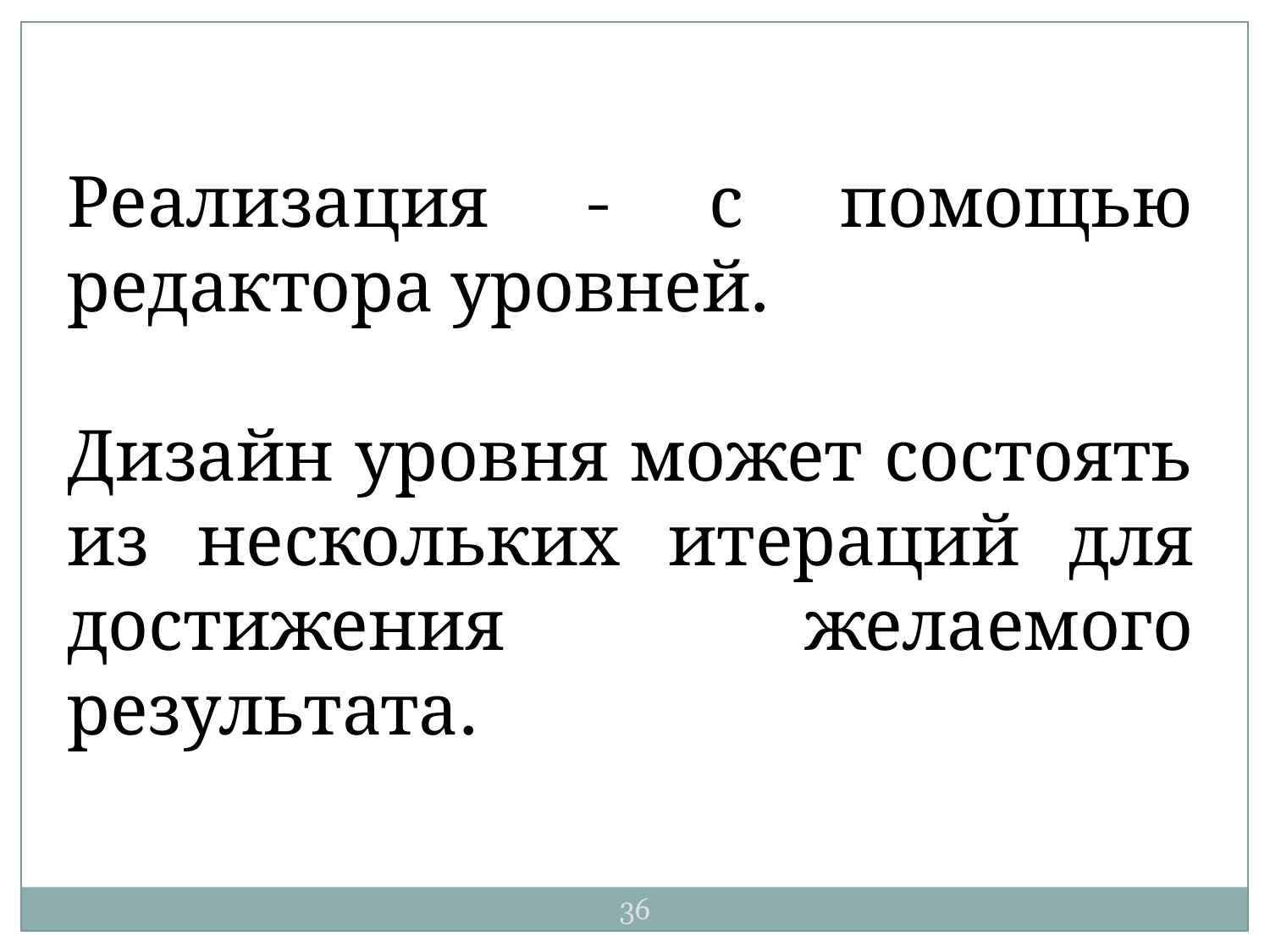

Реализация - с помощью редактора уровней.

Дизайн уровня может состоять из нескольких итераций для достижения желаемого результата.
36